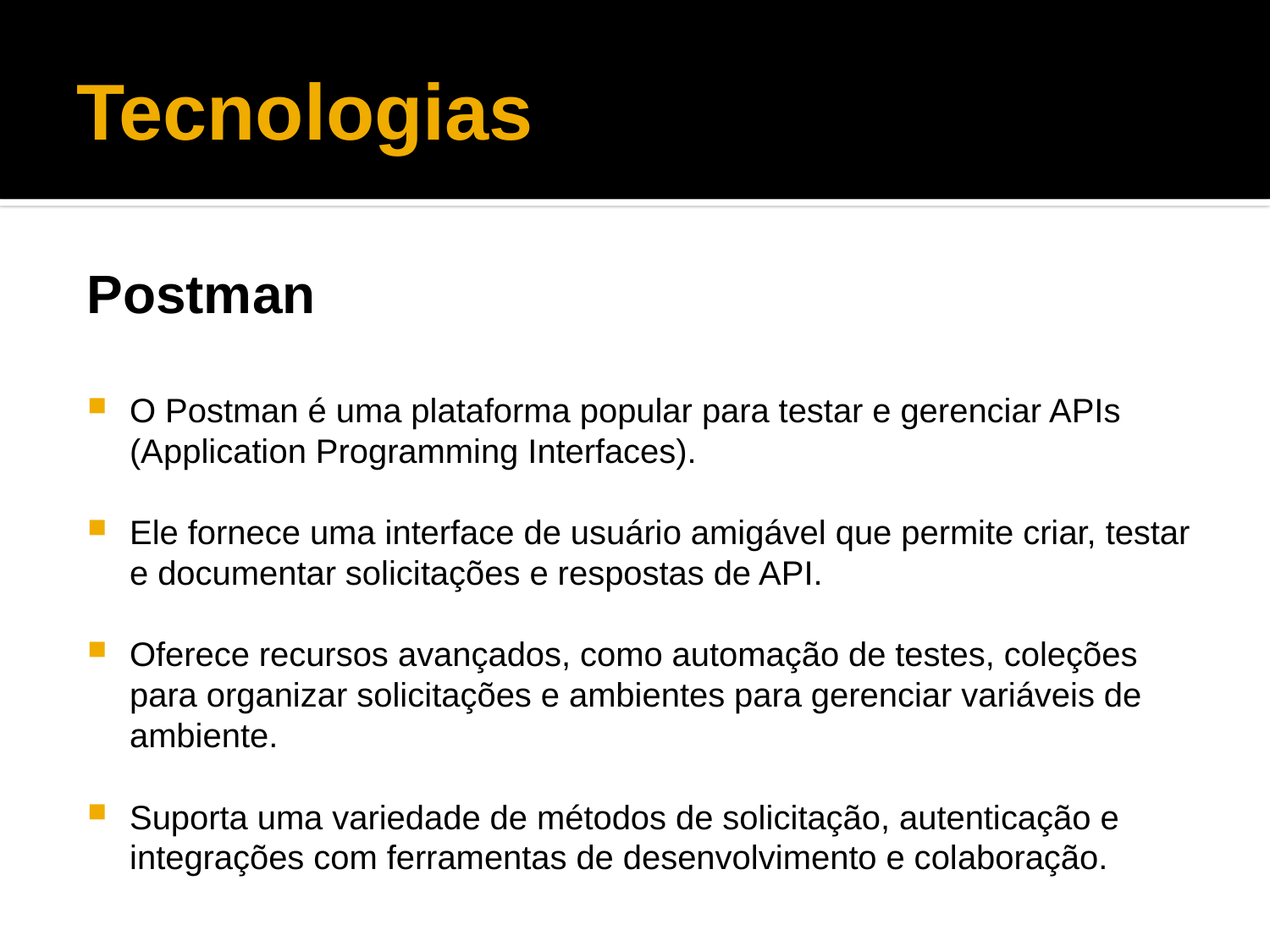

# Tecnologias
Postman

O Postman é uma plataforma popular para testar e gerenciar APIs (Application Programming Interfaces).

Ele fornece uma interface de usuário amigável que permite criar, testar e documentar solicitações e respostas de API.

Oferece recursos avançados, como automação de testes, coleções para organizar solicitações e ambientes para gerenciar variáveis de ambiente.

Suporta uma variedade de métodos de solicitação, autenticação e integrações com ferramentas de desenvolvimento e colaboração.